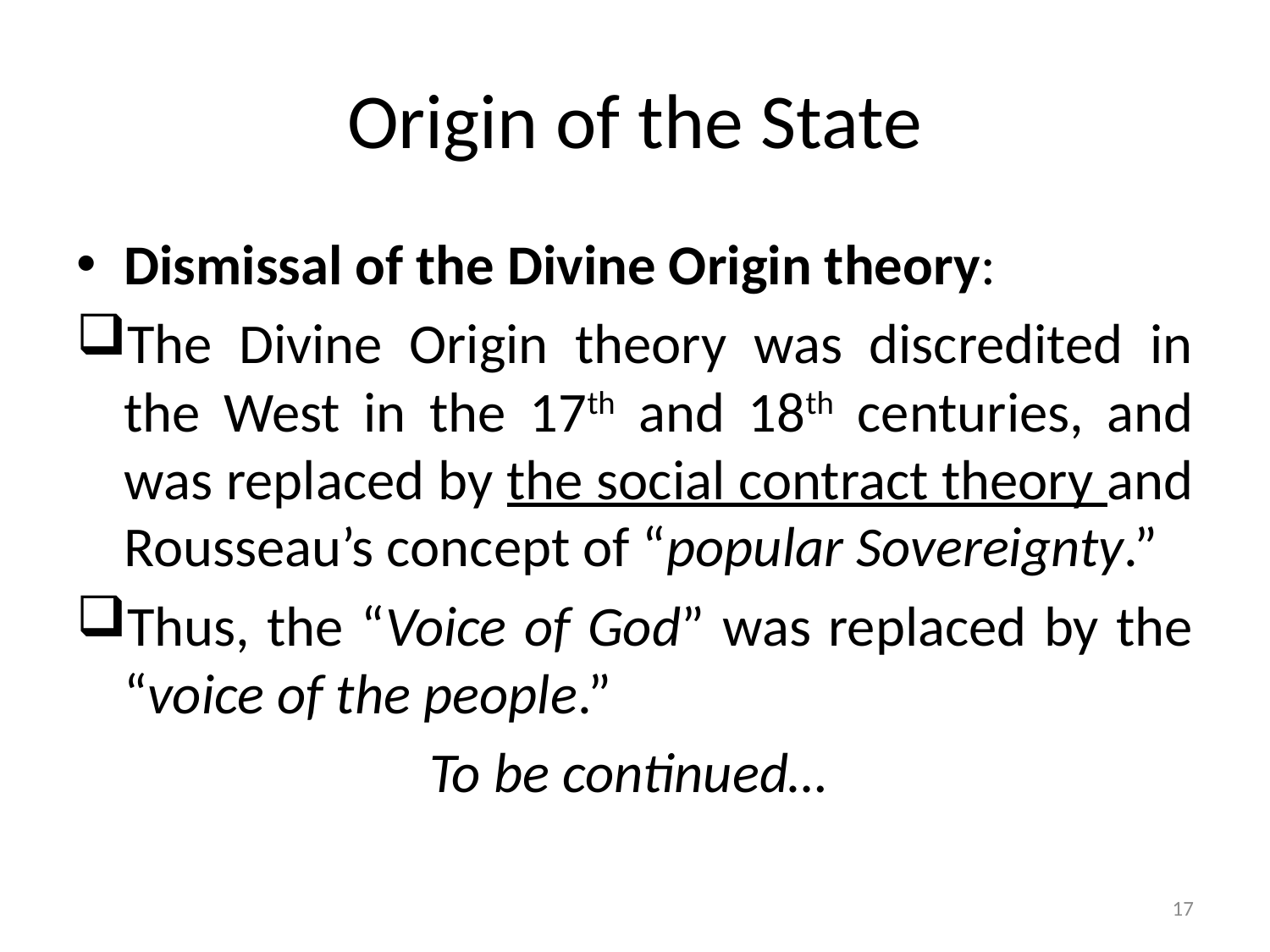

# Origin of the State
Dismissal of the Divine Origin theory:
The Divine Origin theory was discredited in the West in the 17th and 18th centuries, and was replaced by the social contract theory and Rousseau’s concept of “popular Sovereignty.”
Thus, the “Voice of God” was replaced by the “voice of the people.”
To be continued…
17